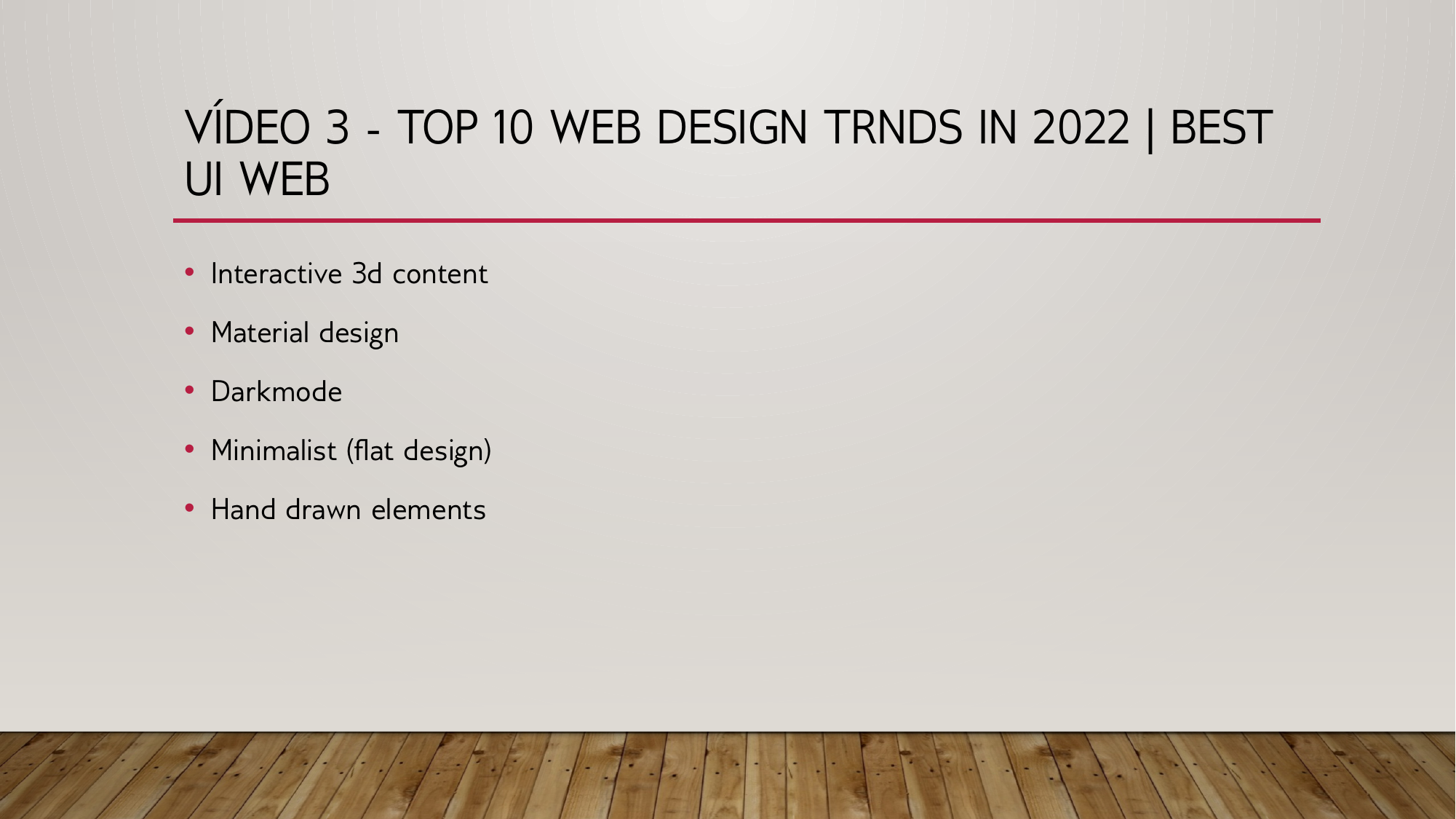

# VÍDEO 3 - Top 10 web design trnds in 2022 | best UI web
Interactive 3d content
Material design
Darkmode
Minimalist (flat design)
Hand drawn elements